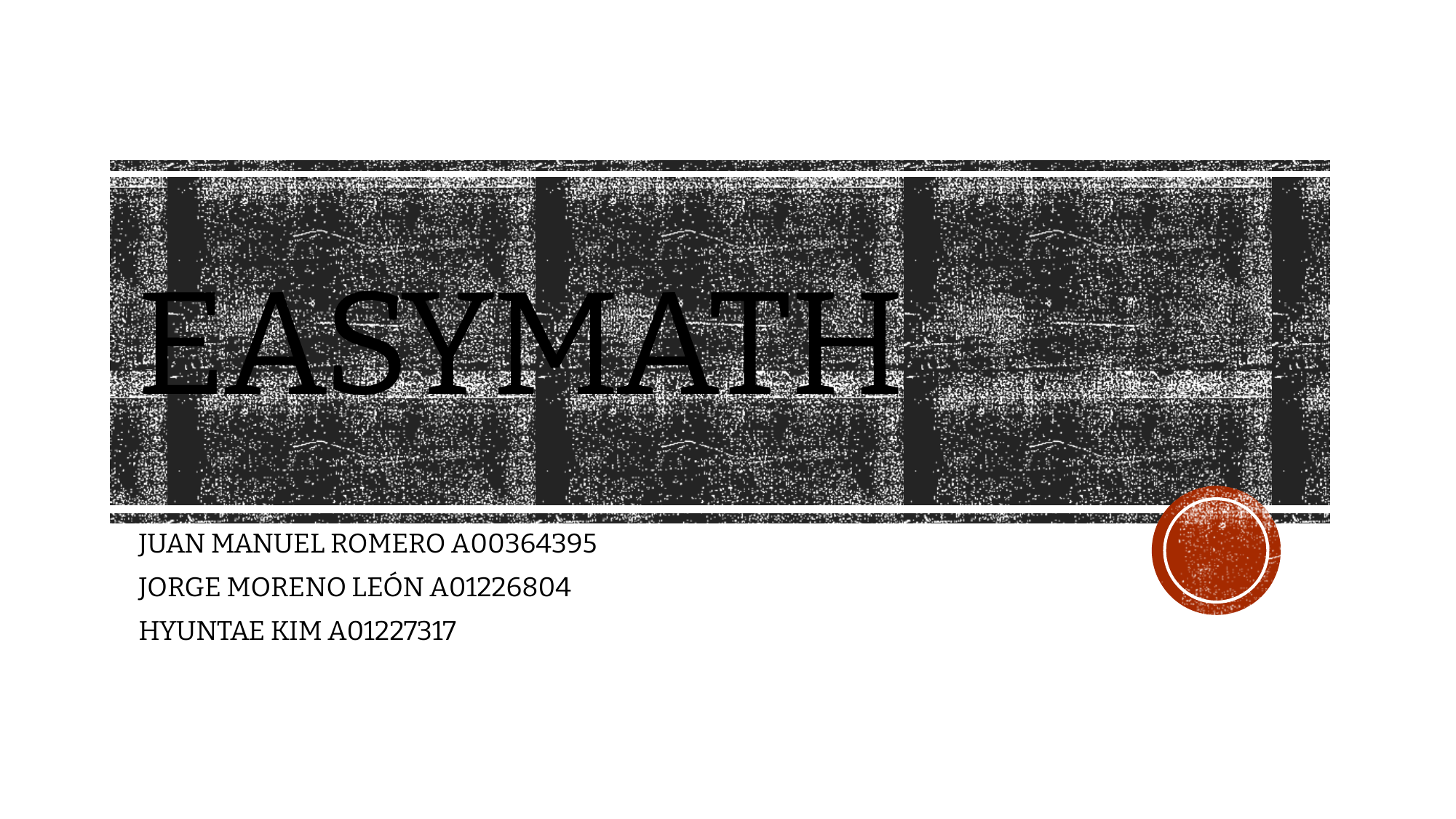

# EasyMath
JUAN MANUEL ROMERO A00364395
JORGE MORENO LEÓN A01226804
HYUNTAE KIM A01227317